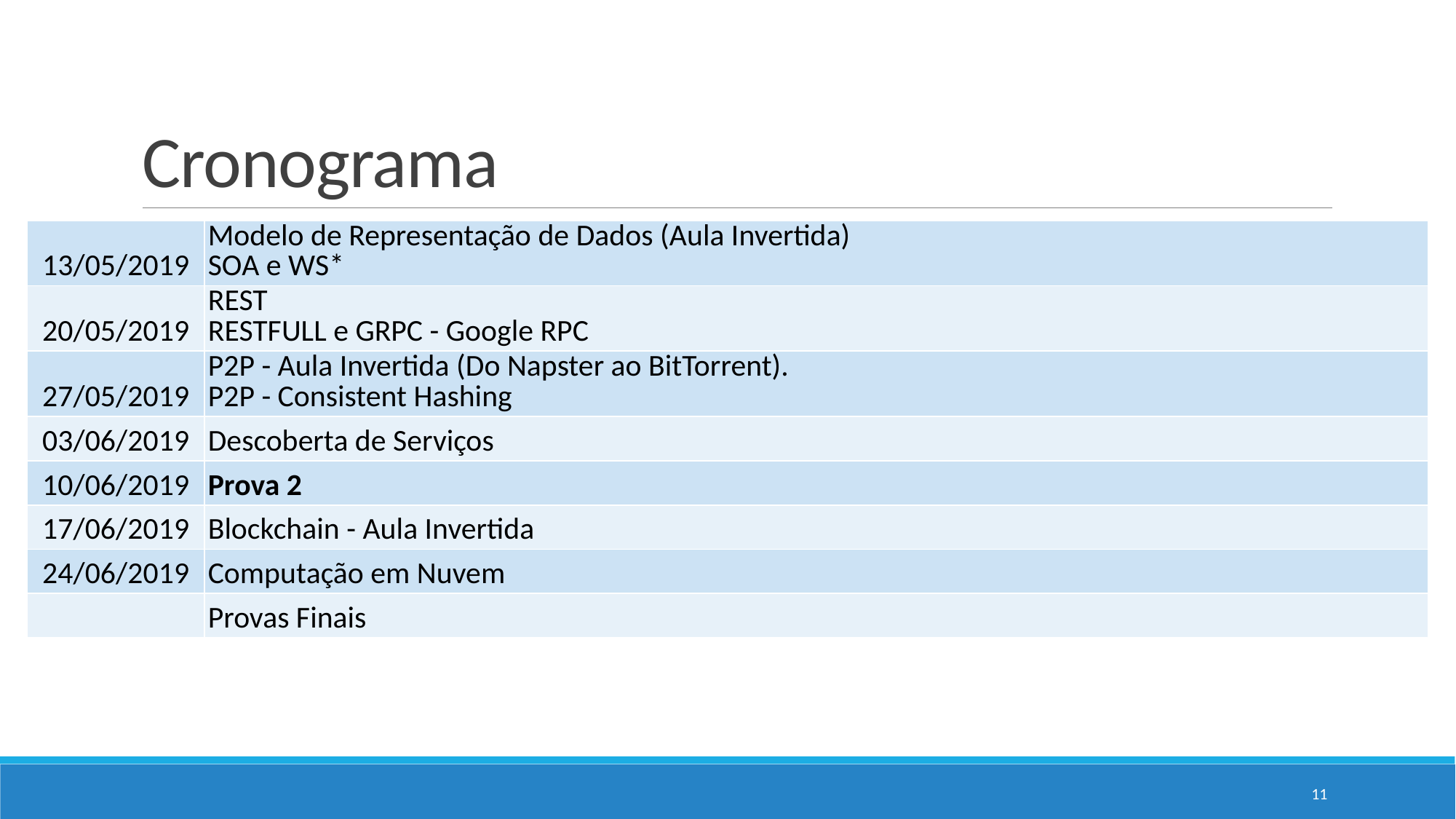

# Cronograma
| 13/05/2019 | Modelo de Representação de Dados (Aula Invertida) SOA e WS\* |
| --- | --- |
| 20/05/2019 | REST RESTFULL e GRPC - Google RPC |
| 27/05/2019 | P2P - Aula Invertida (Do Napster ao BitTorrent). P2P - Consistent Hashing |
| 03/06/2019 | Descoberta de Serviços |
| 10/06/2019 | Prova 2 |
| 17/06/2019 | Blockchain - Aula Invertida |
| 24/06/2019 | Computação em Nuvem |
|  | Provas Finais |
11